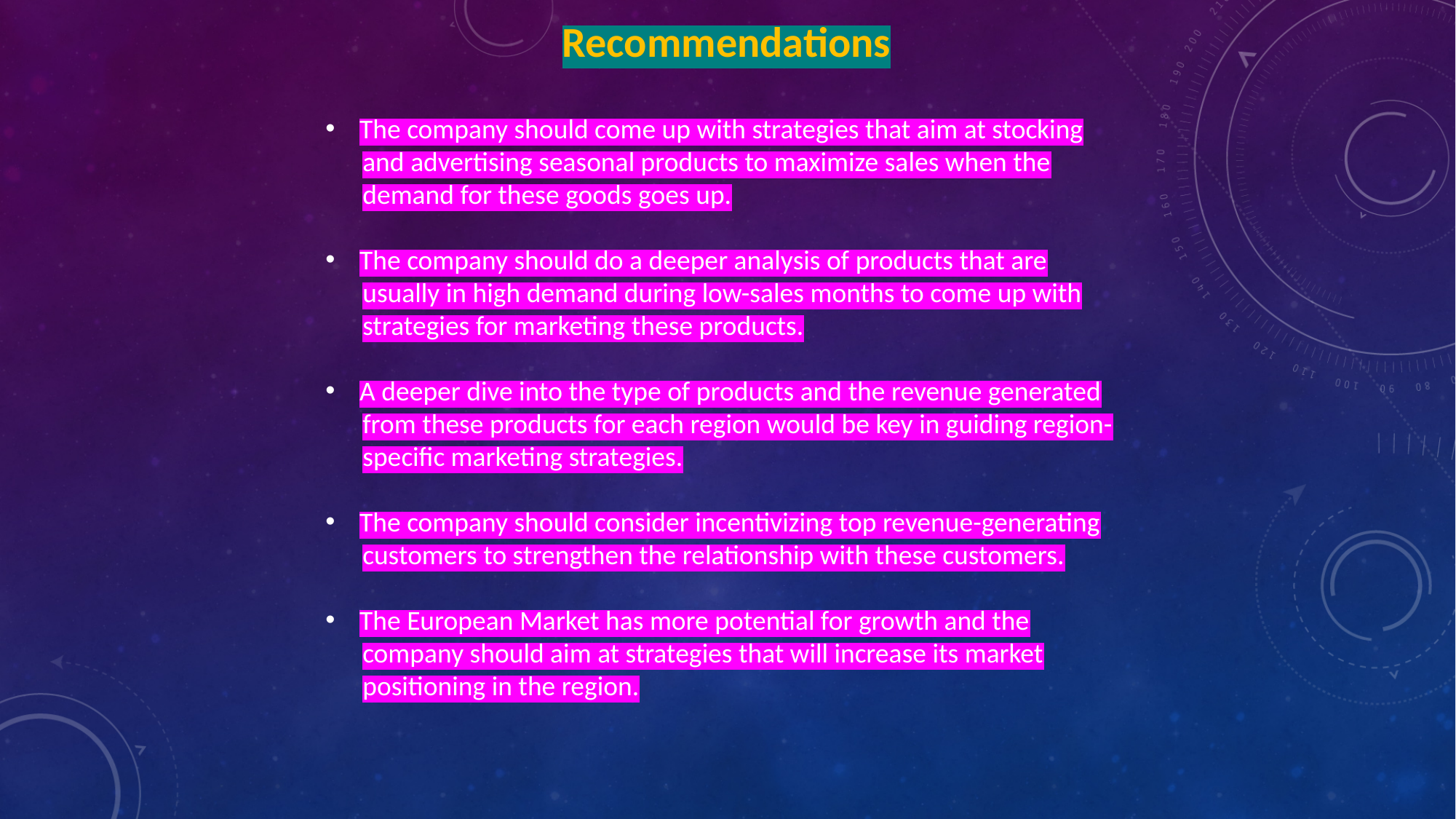

Recommendations
The company should come up with strategies that aim at stocking
      and advertising seasonal products to maximize sales when the
      demand for these goods goes up.

The company should do a deeper analysis of products that are
      usually in high demand during low-sales months to come up with
      strategies for marketing these products.

A deeper dive into the type of products and the revenue generated
      from these products for each region would be key in guiding region-
      specific marketing strategies.

The company should consider incentivizing top revenue-generating
      customers to strengthen the relationship with these customers.

The European Market has more potential for growth and the
      company should aim at strategies that will increase its market
      positioning in the region.